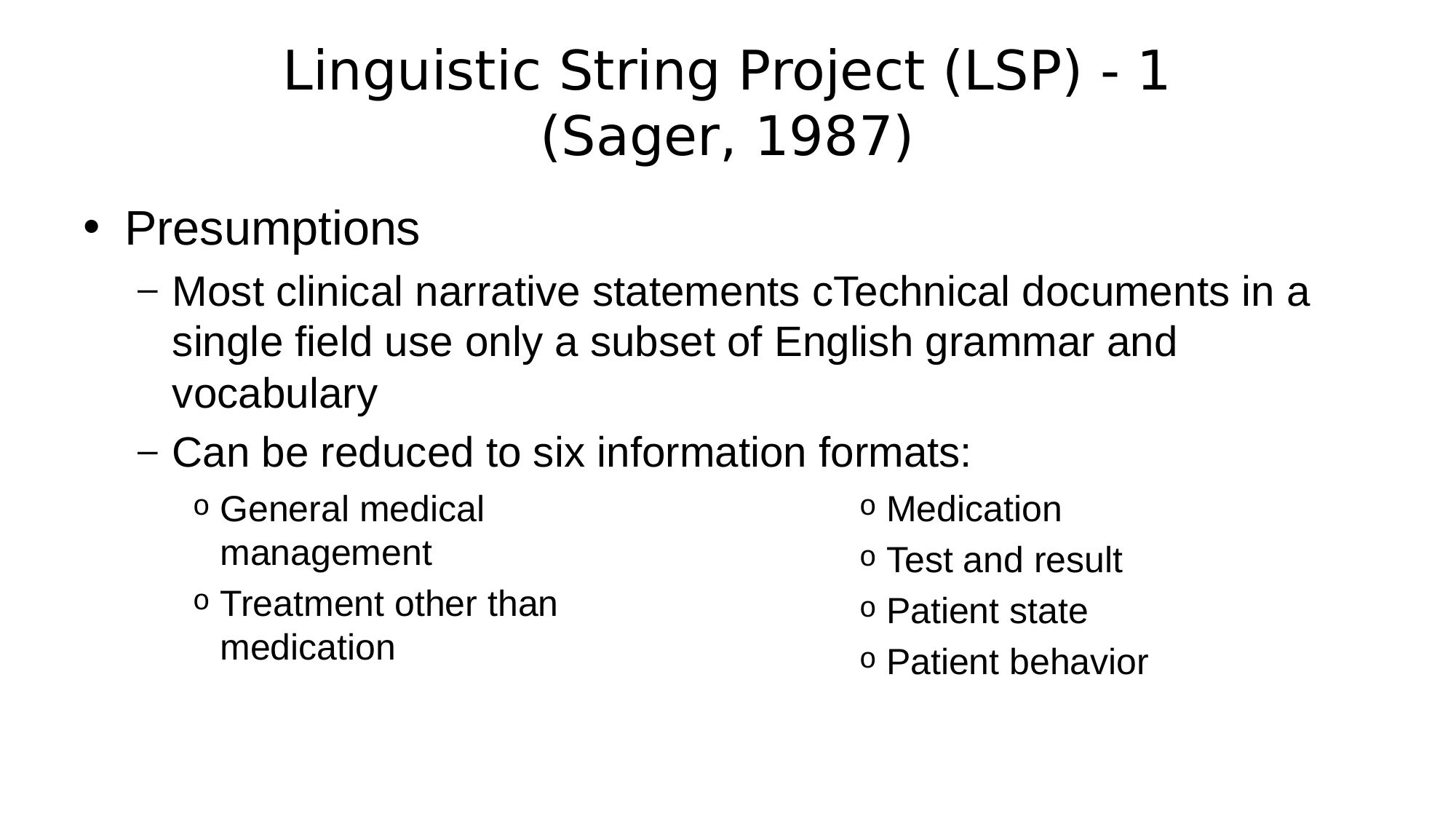

# Linguistic String Project (LSP) - 1 (Sager, 1987)
Presumptions
Most clinical narrative statements cTechnical documents in a single field use only a subset of English grammar and vocabulary
Can be reduced to six information formats:
General medical management
Treatment other than medication
Medication
Test and result
Patient state
Patient behavior